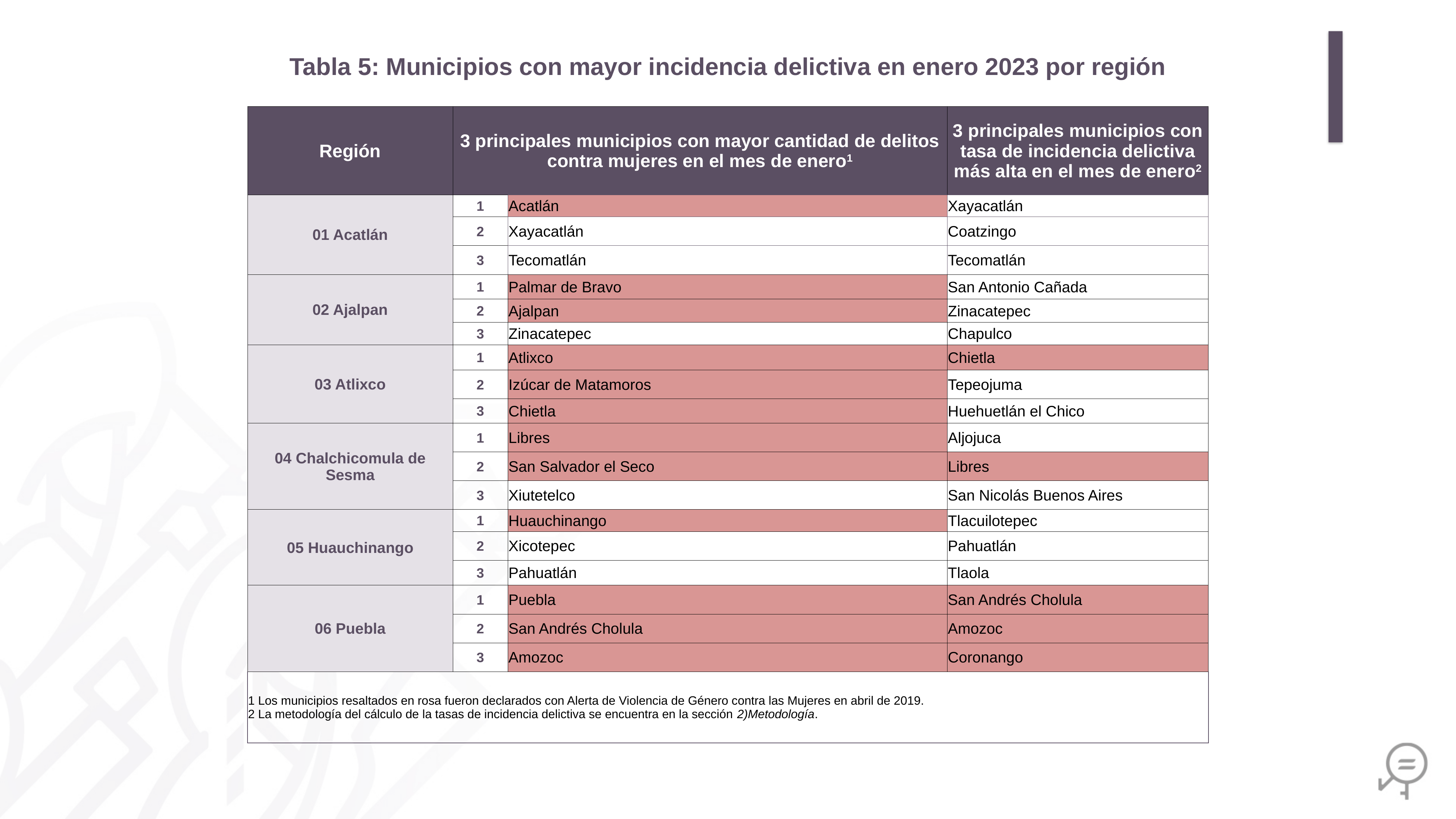

Tabla 5: Municipios con mayor incidencia delictiva en enero 2023 por región
| Región | 3 principales municipios con mayor cantidad de delitos contra mujeres en el mes de enero1 |  | 3 principales municipios con tasa de incidencia delictiva más alta en el mes de enero2 |
| --- | --- | --- | --- |
| 01 Acatlán | 1 | Acatlán | Xayacatlán |
|  | 2 | Xayacatlán | Coatzingo |
|  | 3 | Tecomatlán | Tecomatlán |
| 02 Ajalpan | 1 | Palmar de Bravo | San Antonio Cañada |
|  | 2 | Ajalpan | Zinacatepec |
|  | 3 | Zinacatepec | Chapulco |
| 03 Atlixco | 1 | Atlixco | Chietla |
|  | 2 | Izúcar de Matamoros | Tepeojuma |
|  | 3 | Chietla | Huehuetlán el Chico |
| 04 Chalchicomula de Sesma | 1 | Libres | Aljojuca |
|  | 2 | San Salvador el Seco | Libres |
|  | 3 | Xiutetelco | San Nicolás Buenos Aires |
| 05 Huauchinango | 1 | Huauchinango | Tlacuilotepec |
|  | 2 | Xicotepec | Pahuatlán |
|  | 3 | Pahuatlán | Tlaola |
| 06 Puebla | 1 | Puebla | San Andrés Cholula |
|  | 2 | San Andrés Cholula | Amozoc |
|  | 3 | Amozoc | Coronango |
| 1 Los municipios resaltados en rosa fueron declarados con Alerta de Violencia de Género contra las Mujeres en abril de 2019. 2 La metodología del cálculo de la tasas de incidencia delictiva se encuentra en la sección 2)Metodología. |  |  |  |